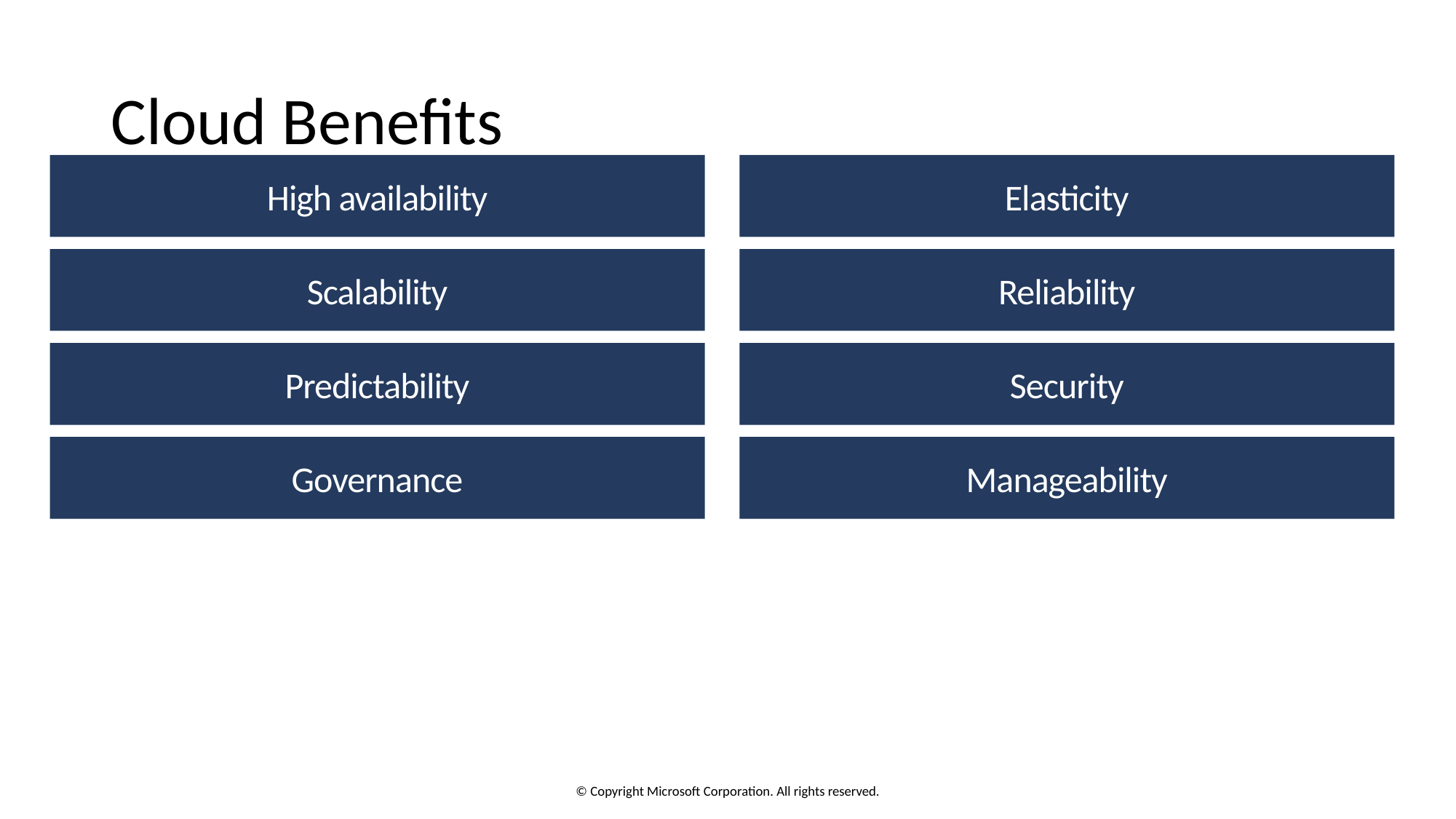

# Cloud Benefits
High availability
Elasticity
Scalability
Reliability
Predictability
Security
Governance
Manageability